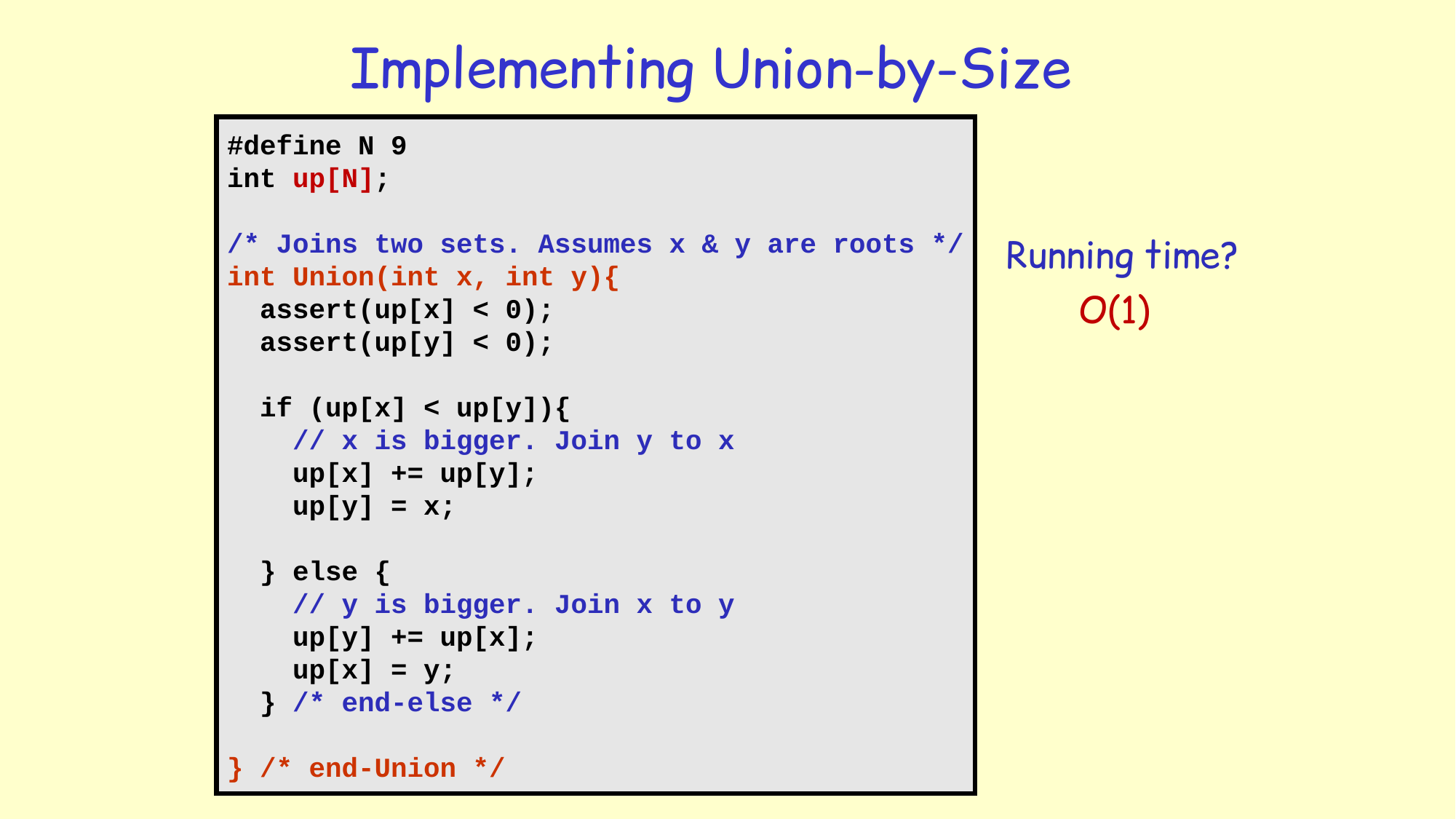

# Implementing Union-by-Size
#define N 9
int up[N];

/* Joins two sets. Assumes x & y are roots */
int Union(int x, int y){
  assert(up[x] < 0);
  assert(up[y] < 0);

  if (up[x] < up[y]){
    // x is bigger. Join y to x
    up[x] += up[y];
    up[y] = x;

  } else {
    // y is bigger. Join x to y
    up[y] += up[x];
    up[x] = y;
  } /* end-else */

} /* end-Union */
Running time?
O(1)